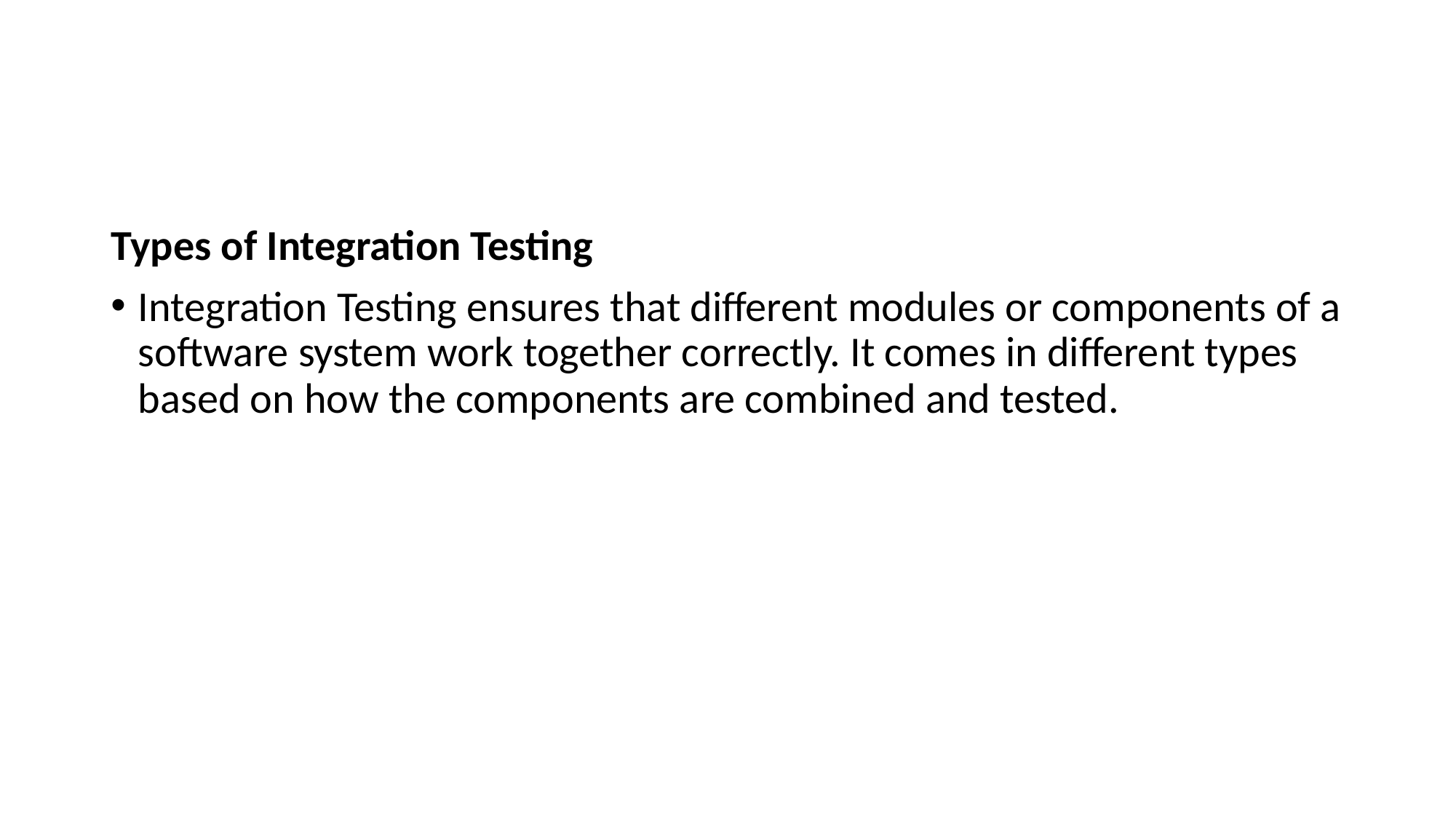

#
Types of Integration Testing
Integration Testing ensures that different modules or components of a software system work together correctly. It comes in different types based on how the components are combined and tested.